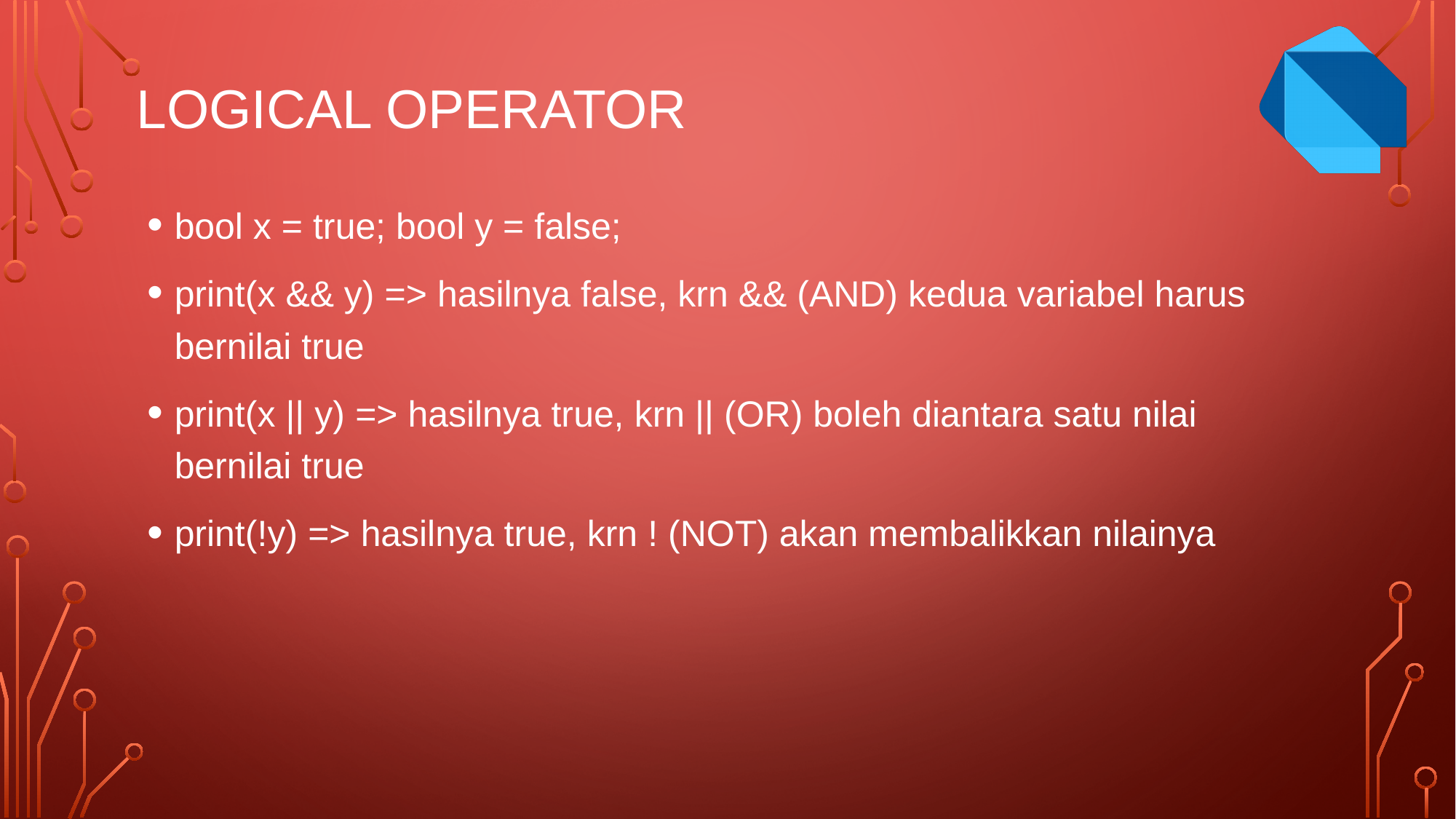

# Logical operator
bool x = true; bool y = false;
print(x && y) => hasilnya false, krn && (AND) kedua variabel harus bernilai true
print(x || y) => hasilnya true, krn || (OR) boleh diantara satu nilai bernilai true
print(!y) => hasilnya true, krn ! (NOT) akan membalikkan nilainya